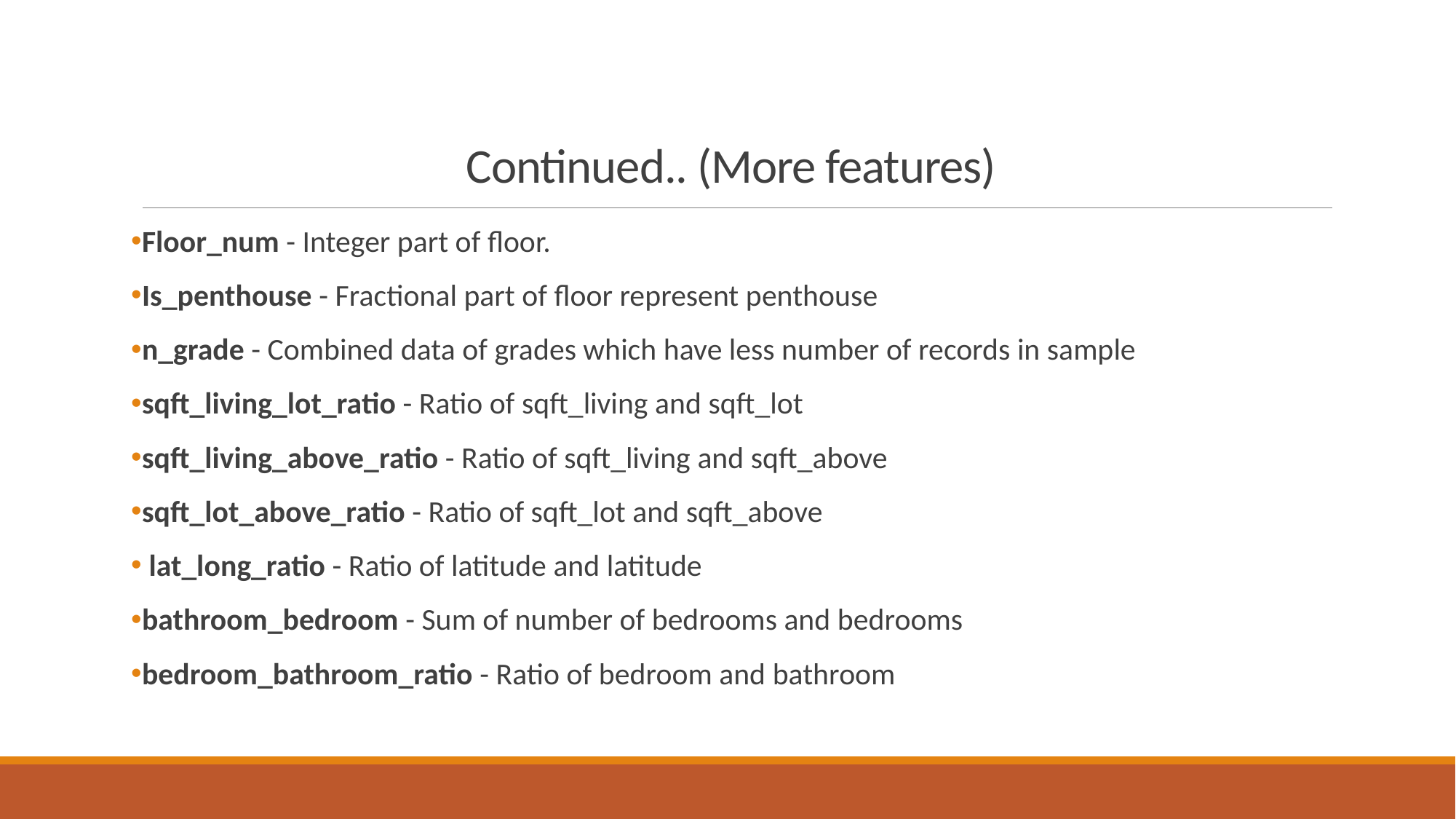

# Continued.. (More features)
Floor_num - Integer part of floor.
Is_penthouse - Fractional part of floor represent penthouse
n_grade - Combined data of grades which have less number of records in sample
sqft_living_lot_ratio - Ratio of sqft_living and sqft_lot
sqft_living_above_ratio - Ratio of sqft_living and sqft_above
sqft_lot_above_ratio - Ratio of sqft_lot and sqft_above
 lat_long_ratio - Ratio of latitude and latitude
bathroom_bedroom - Sum of number of bedrooms and bedrooms
bedroom_bathroom_ratio - Ratio of bedroom and bathroom